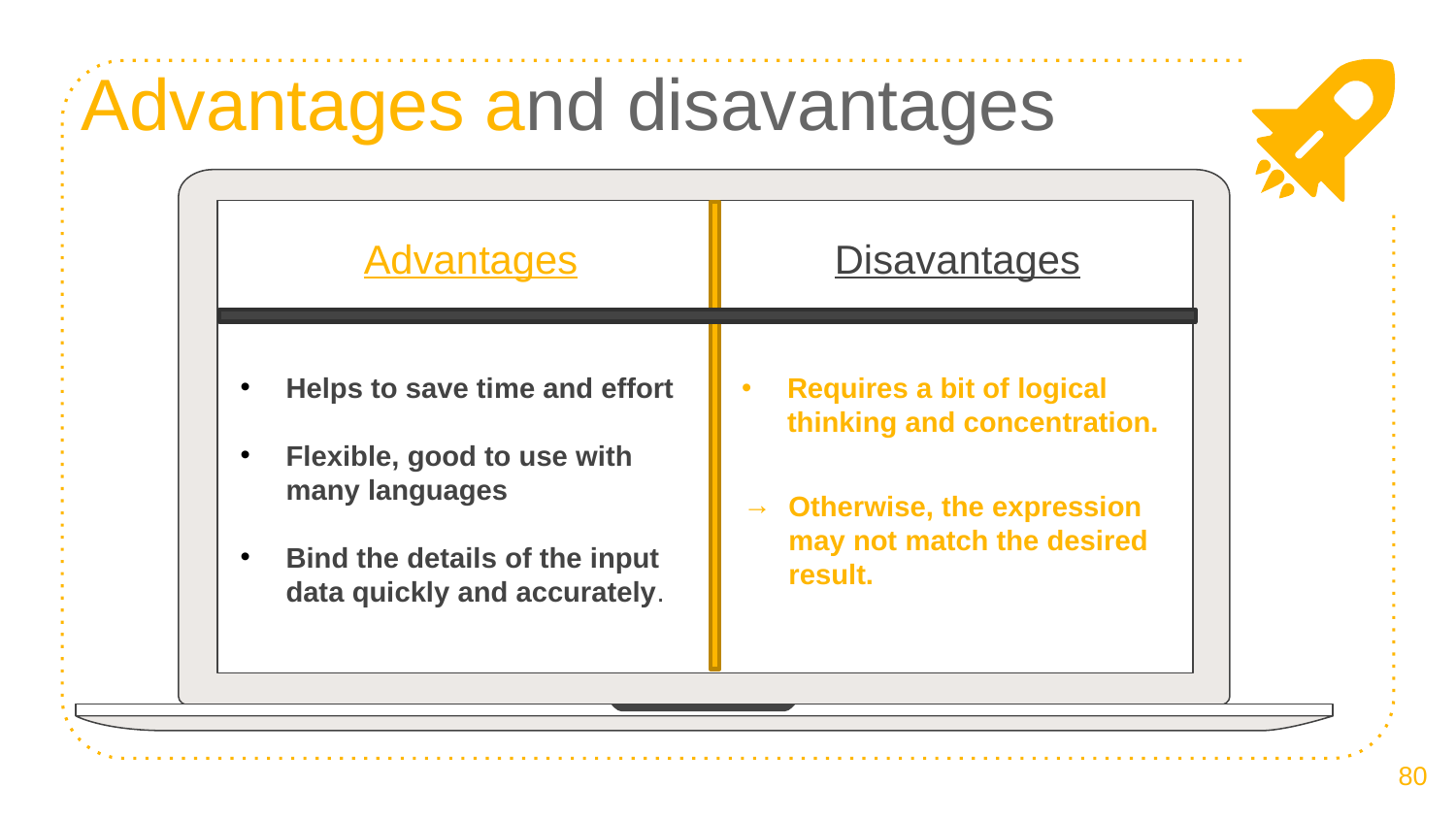

Advantages and disavantages

Advantages
Disavantages

Helps to save time and effort

Flexible, good to use with many languages

Bind the details of the input data quickly and accurately.
Requires a bit of logical thinking and concentration.
Otherwise, the expression may not match the desired result.
80